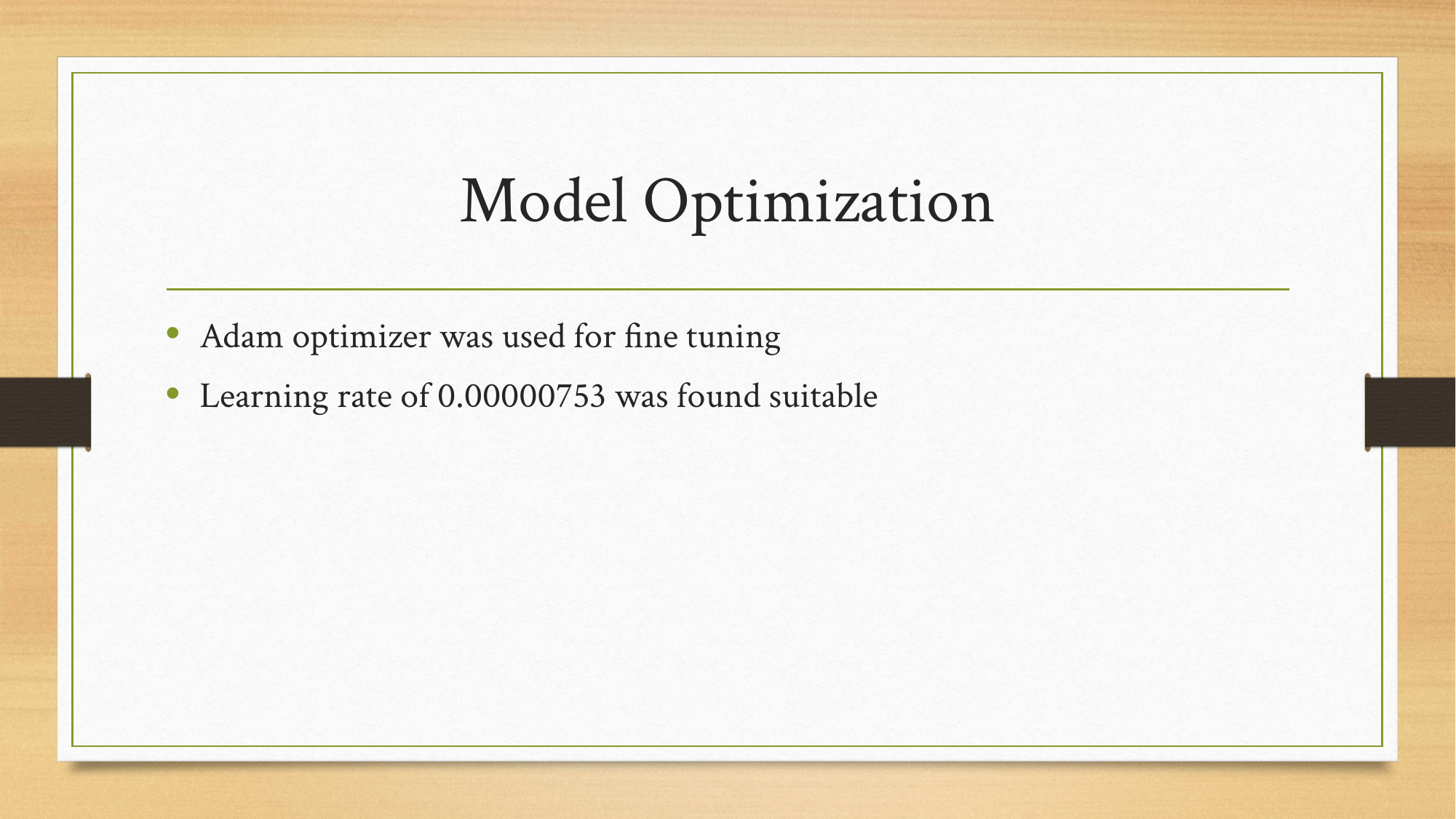

# Model Optimization
Adam optimizer was used for fine tuning
Learning rate of 0.00000753 was found suitable